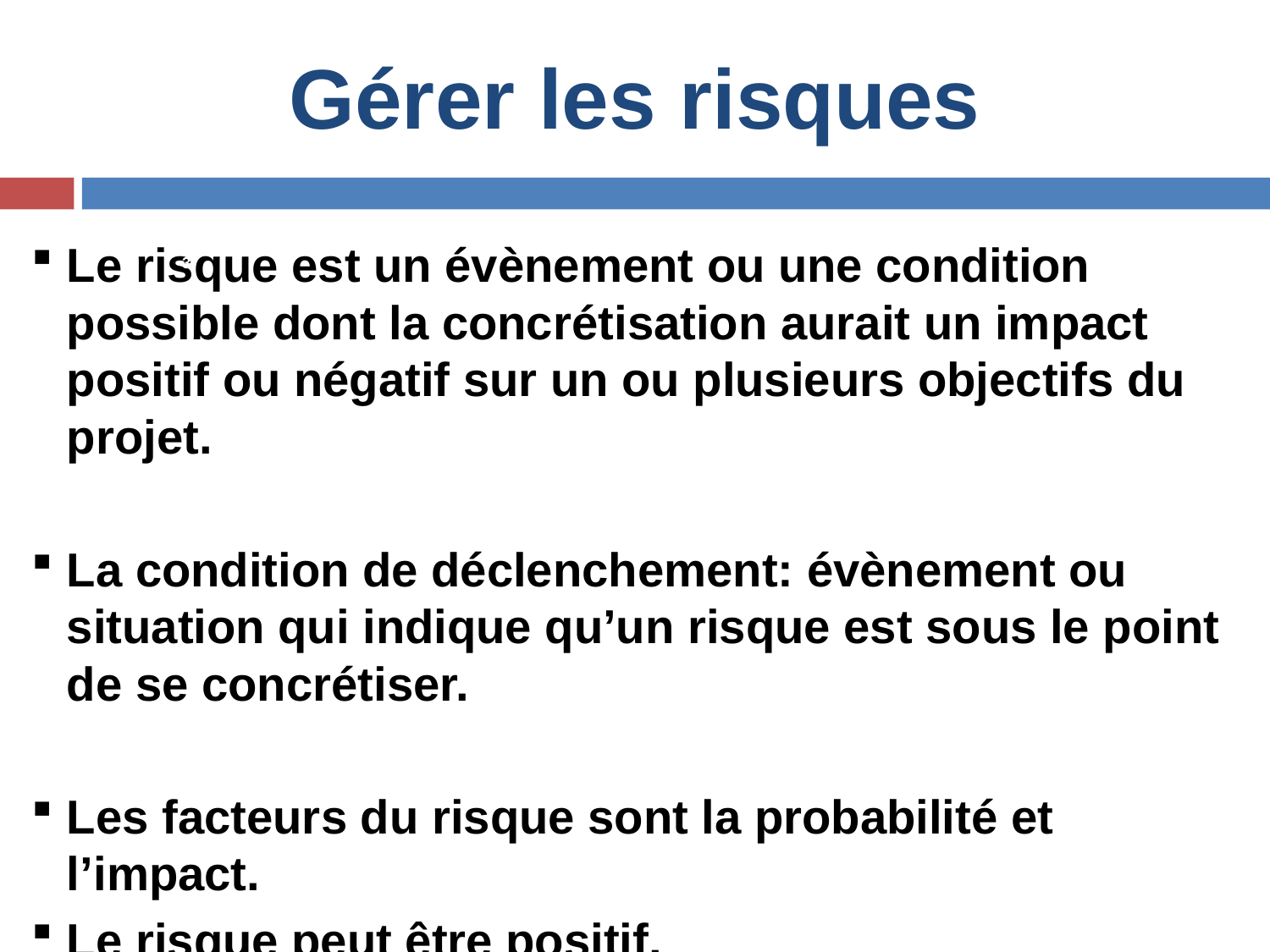

# Gérer les risques
Le risque est un évènement ou une condition possible dont la concrétisation aurait un impact positif ou négatif sur un ou plusieurs objectifs du projet.

La condition de déclenchement: évènement ou situation qui indique qu’un risque est sous le point de se concrétiser.

Les facteurs du risque sont la probabilité et l’impact.
Le risque peut être positif.
Le risque peut être négatif.

3
3